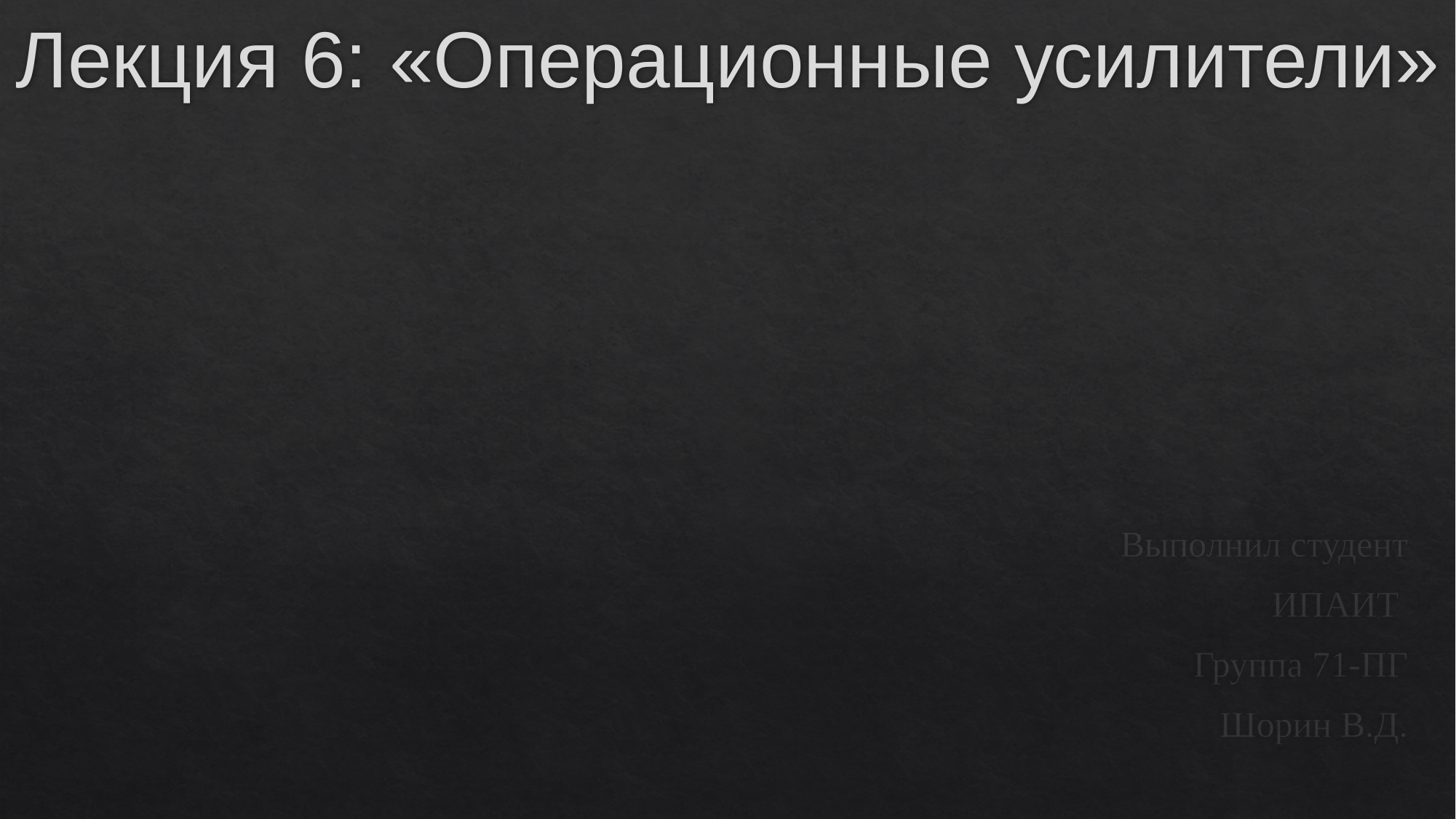

# Лекция 6: «Операционные усилители»
Выполнил студент
ИПАИТ
Группа 71-ПГ
Шорин В.Д.